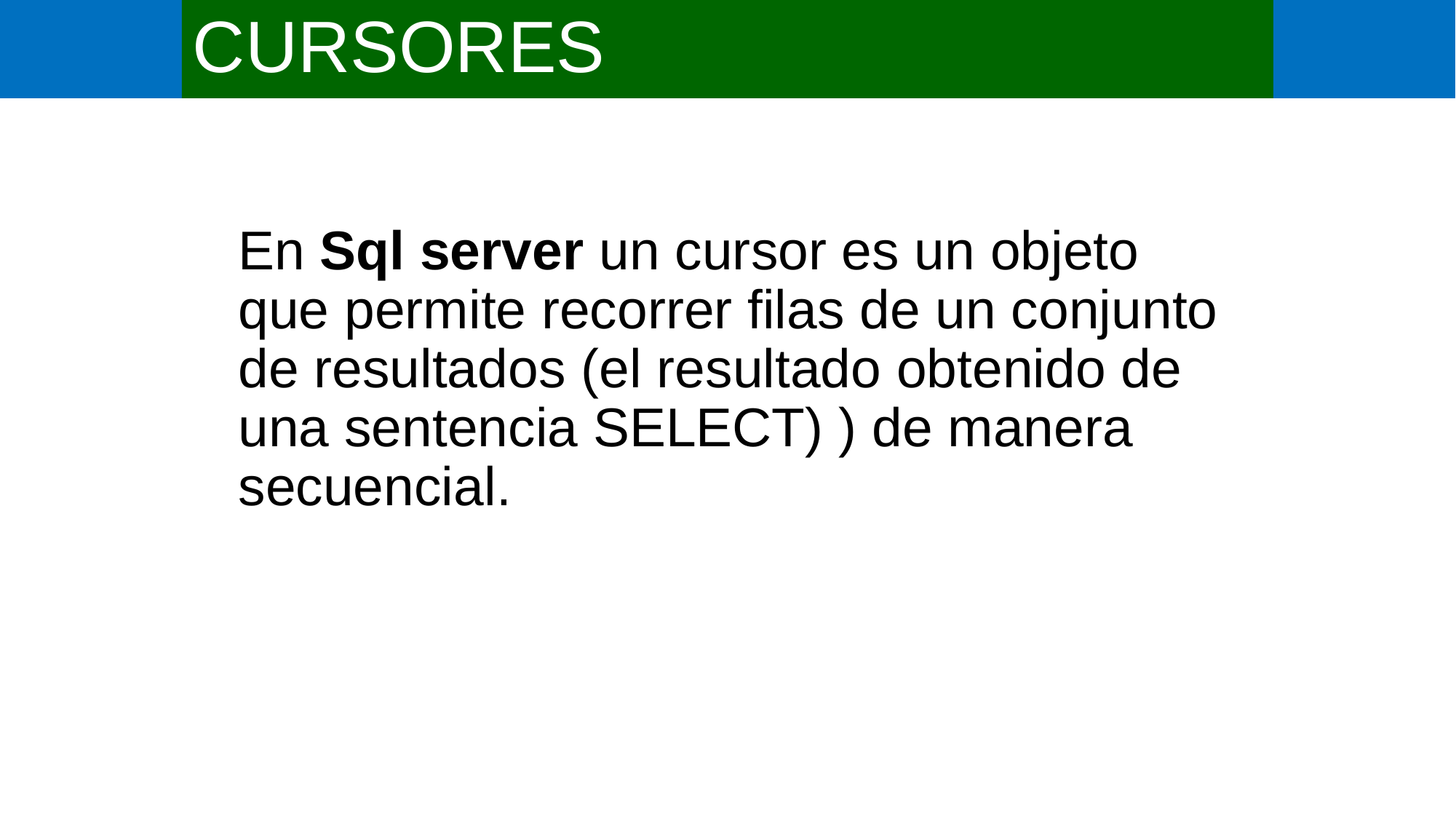

# CURSORES

En Sql server un cursor es un objeto que permite recorrer filas de un conjunto de resultados (el resultado obtenido de una sentencia SELECT) ) de manera secuencial.